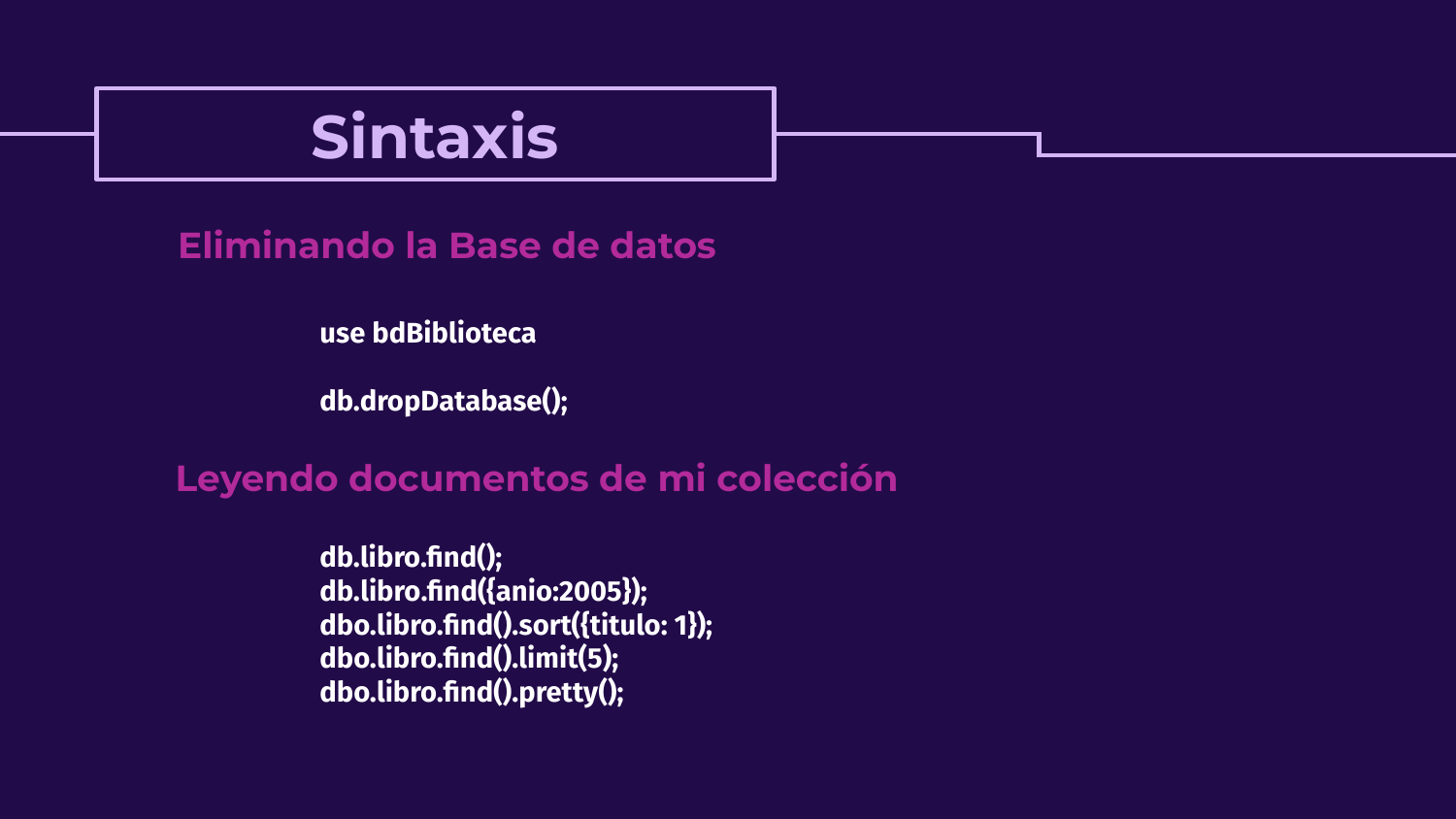

# Sintaxis
Eliminando la Base de datos
use bdBiblioteca

db.dropDatabase();
Leyendo documentos de mi colección
db.libro.find();
db.libro.find({anio:2005});
dbo.libro.find().sort({titulo: 1});
dbo.libro.find().limit(5);
dbo.libro.find().pretty();